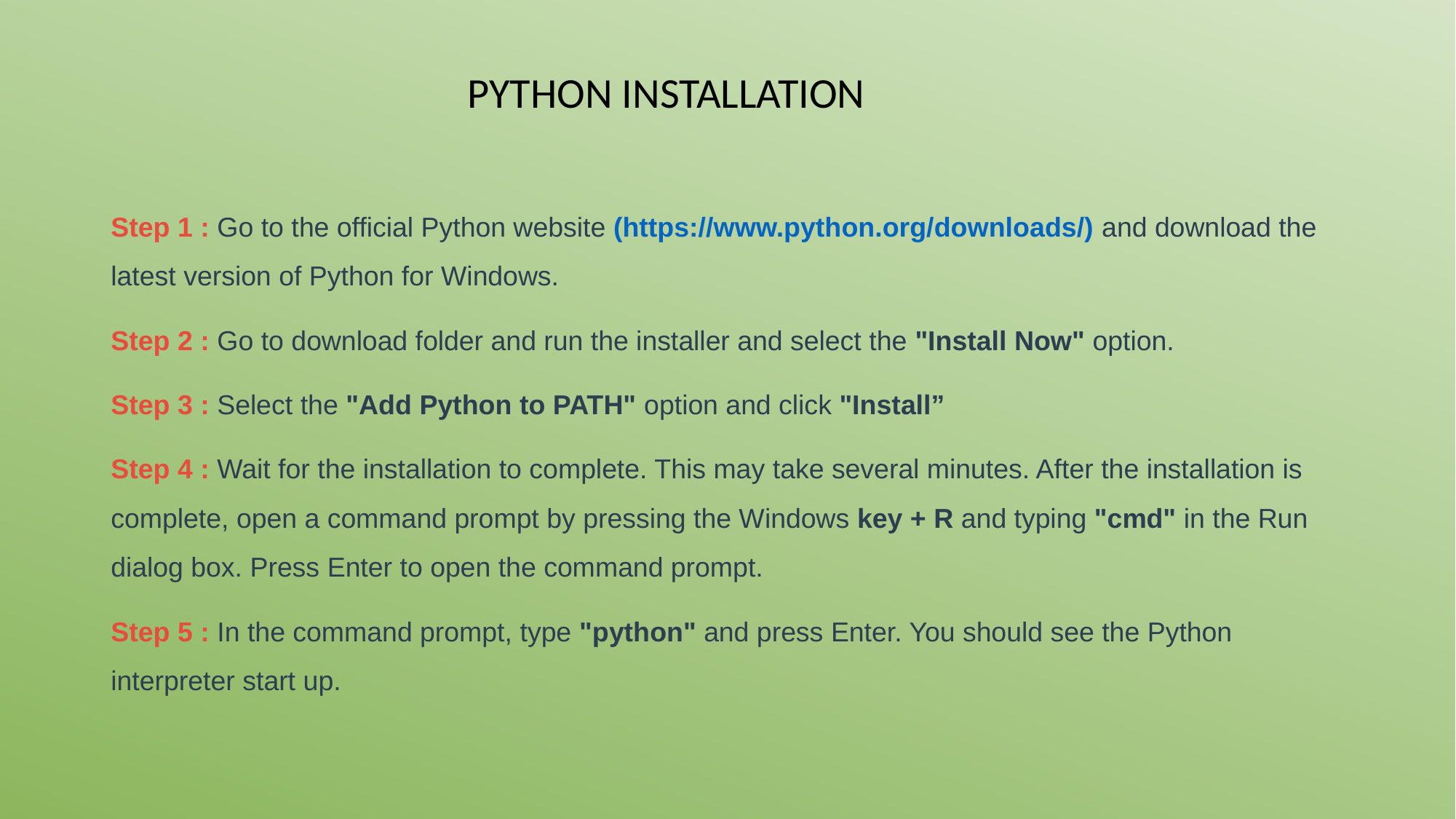

PYTHON INSTALLATION

Step 1 : Go to the official Python website (https://www.python.org/downloads/) and download the latest version of Python for Windows.
Step 2 : Go to download folder and run the installer and select the "Install Now" option.
Step 3 : Select the "Add Python to PATH" option and click "Install”
Step 4 : Wait for the installation to complete. This may take several minutes. After the installation is complete, open a command prompt by pressing the Windows key + R and typing "cmd" in the Run dialog box. Press Enter to open the command prompt.
Step 5 : In the command prompt, type "python" and press Enter. You should see the Python interpreter start up.